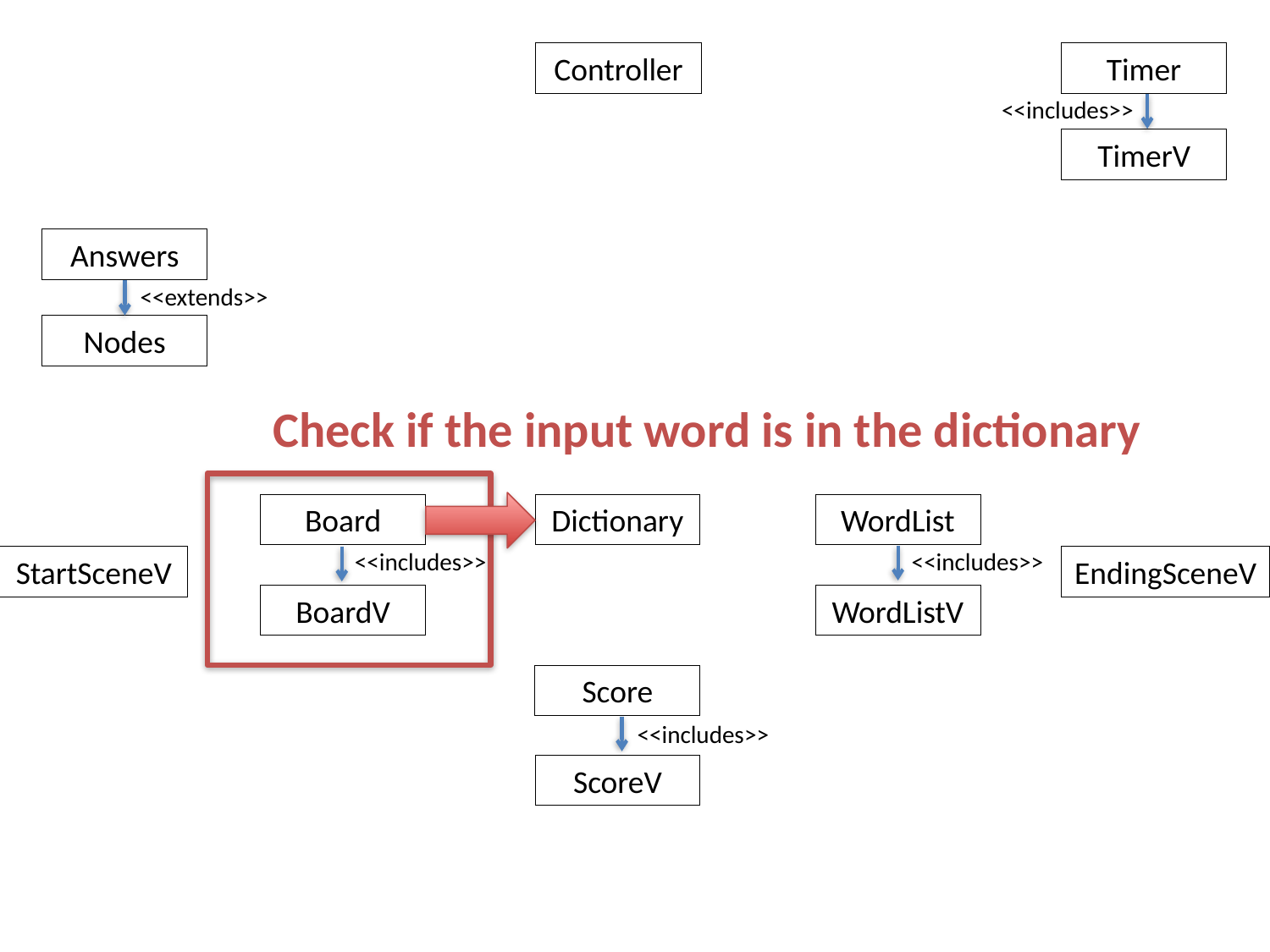

Controller
Timer
<<includes>>
TimerV
Answers
<<extends>>
Nodes
Check if the input word is in the dictionary

Board
Dictionary
WordList
<<includes>>
<<includes>>
StartSceneV
EndingSceneV
BoardV
WordListV
Score
<<includes>>
ScoreV